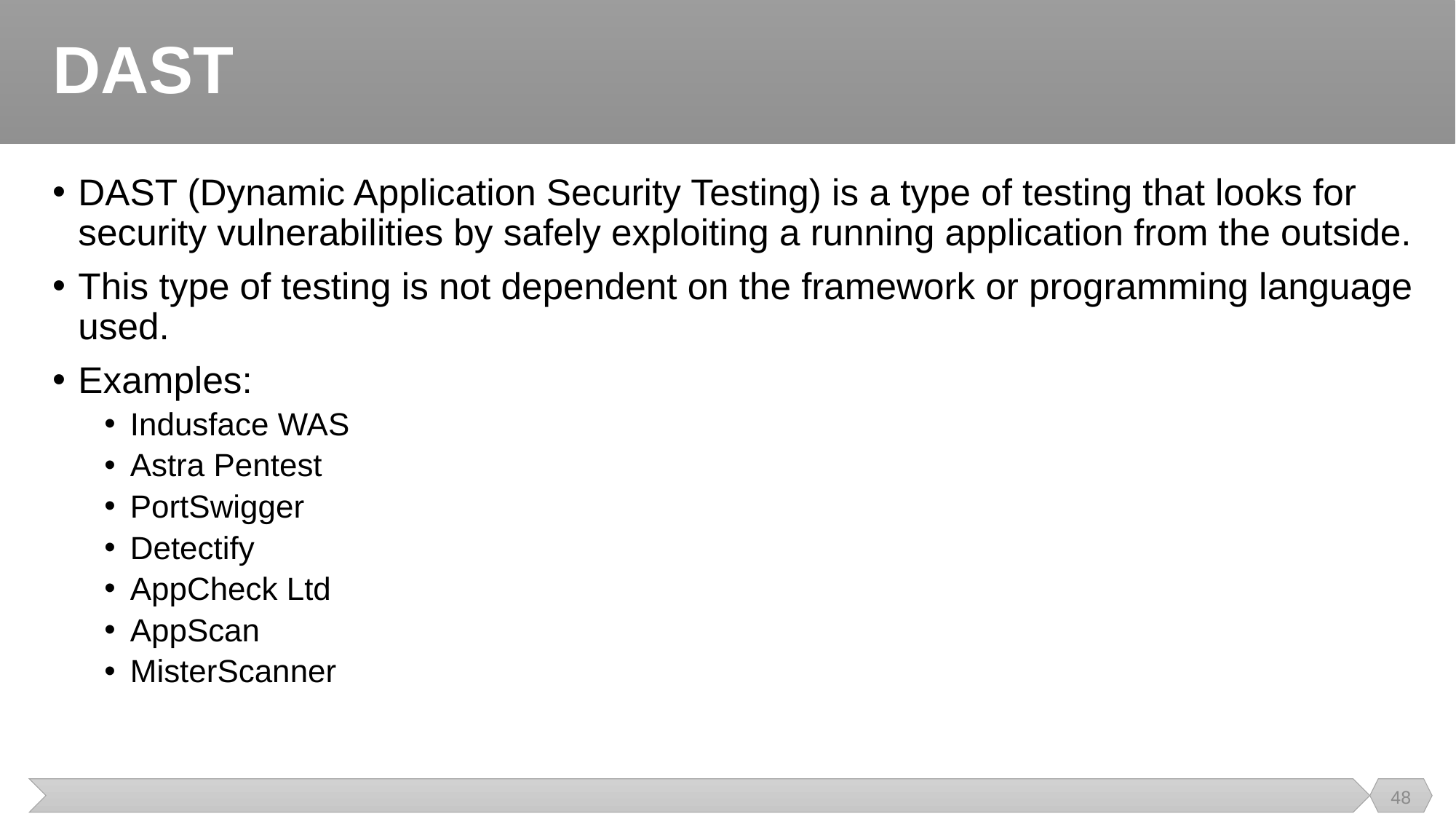

# DAST
DAST (Dynamic Application Security Testing) is a type of testing that looks for security vulnerabilities by safely exploiting a running application from the outside.
This type of testing is not dependent on the framework or programming language used.
Examples:
Indusface WAS
Astra Pentest
PortSwigger
Detectify
AppCheck Ltd
AppScan
MisterScanner
48